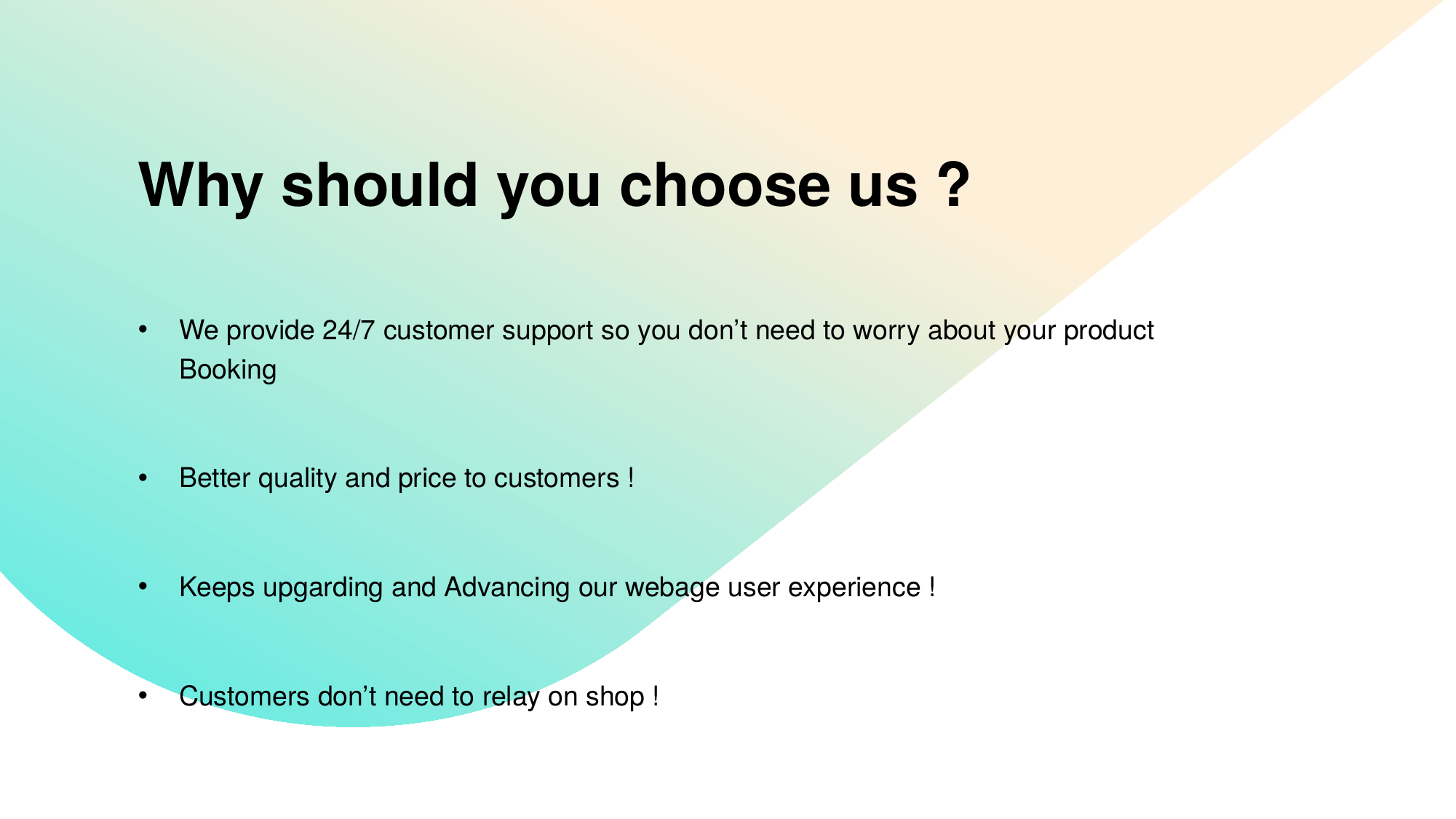

# Why should you choose us ?
We provide 24/7 customer support so you don’t need to worry about your product Booking

Better quality and price to customers !

Keeps upgarding and Advancing our webage user experience !

Customers don’t need to relay on shop !